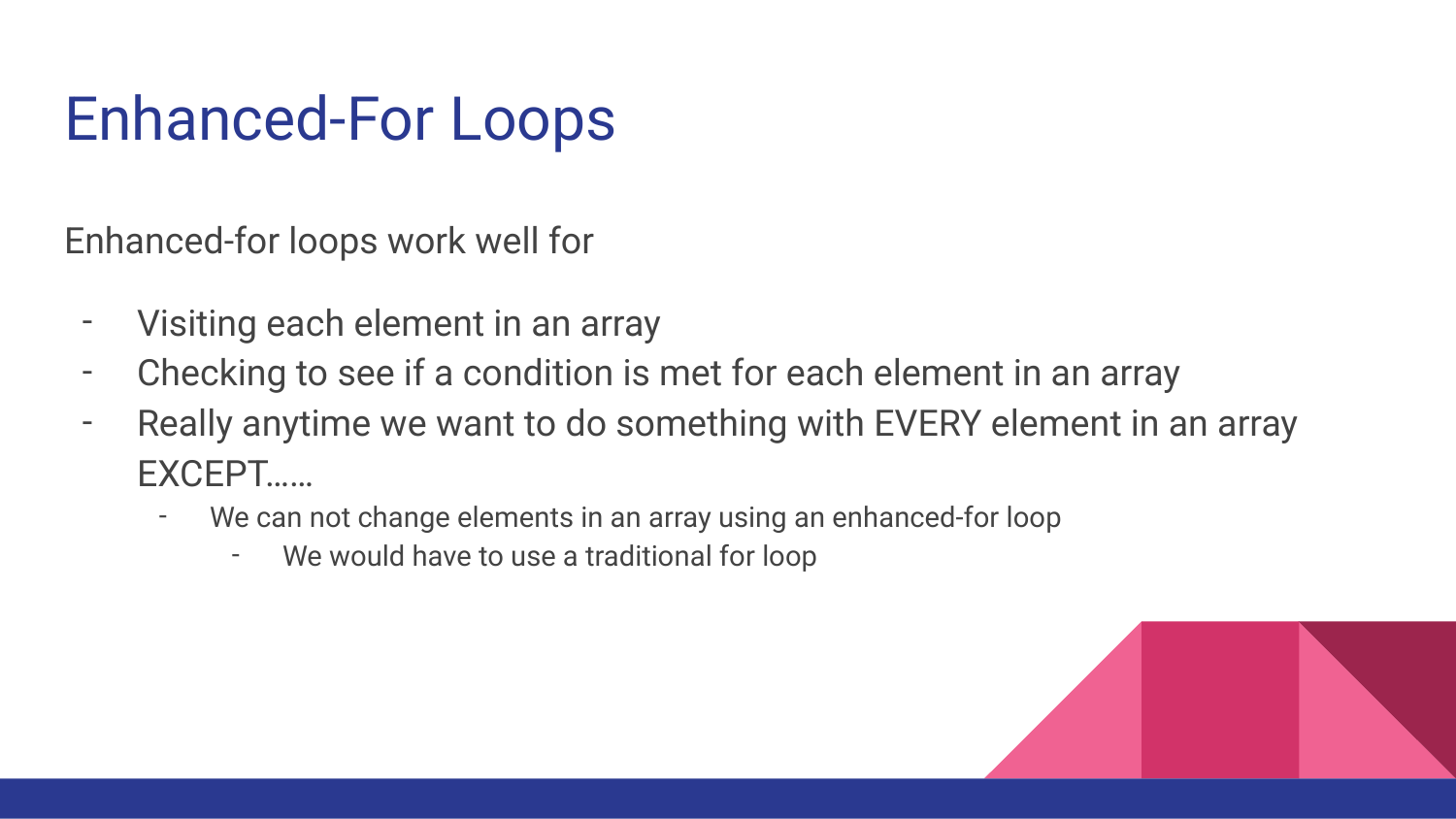

# Enhanced-For Loops
Enhanced-for loops work well for
Visiting each element in an array
Checking to see if a condition is met for each element in an array
Really anytime we want to do something with EVERY element in an array EXCEPT……
We can not change elements in an array using an enhanced-for loop
We would have to use a traditional for loop